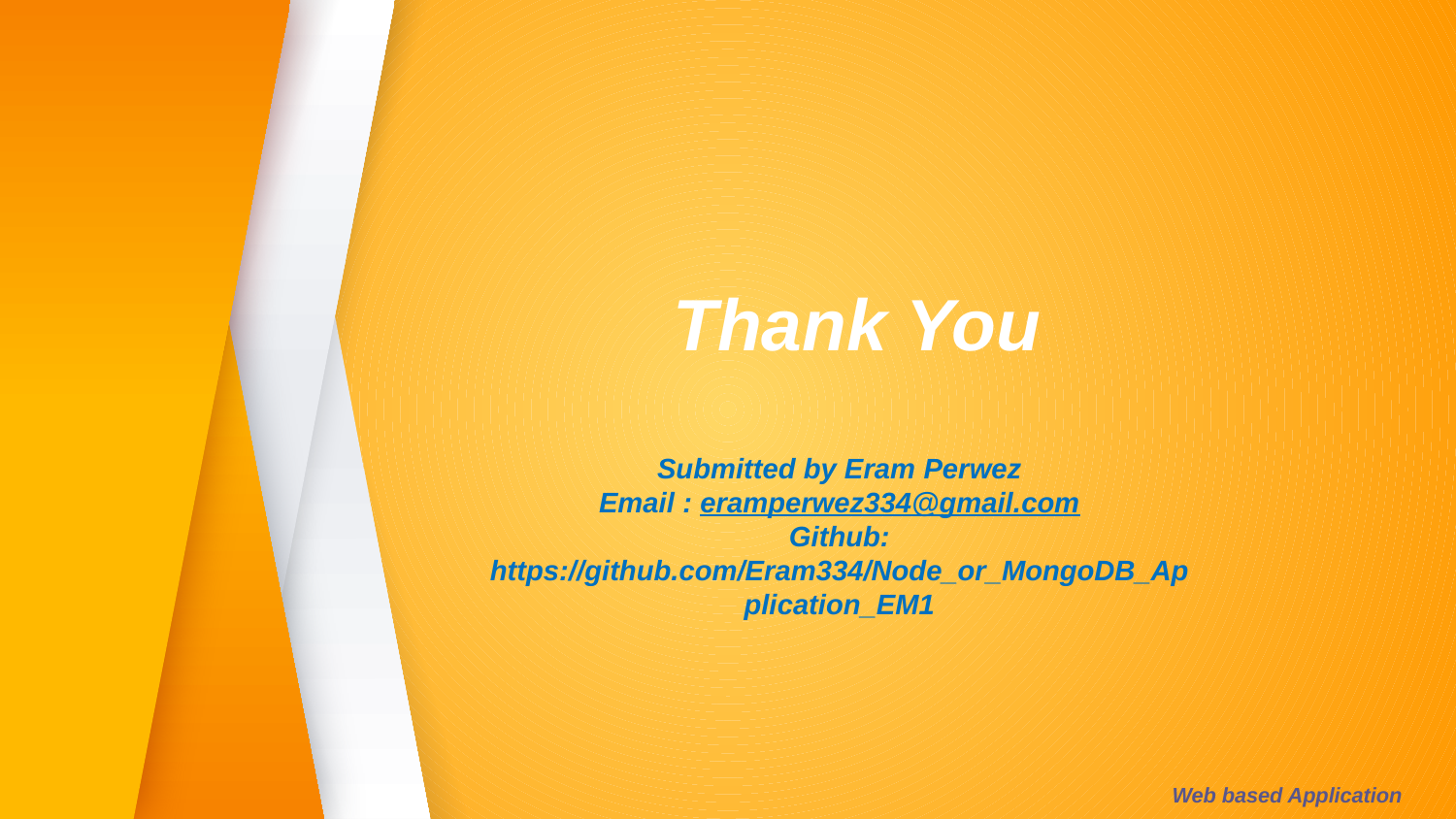

Thank You

Submitted by Eram Perwez
Email : eramperwez334@gmail.com
Github: https://github.com/Eram334/Node_or_MongoDB_Application_EM1

Web based Application